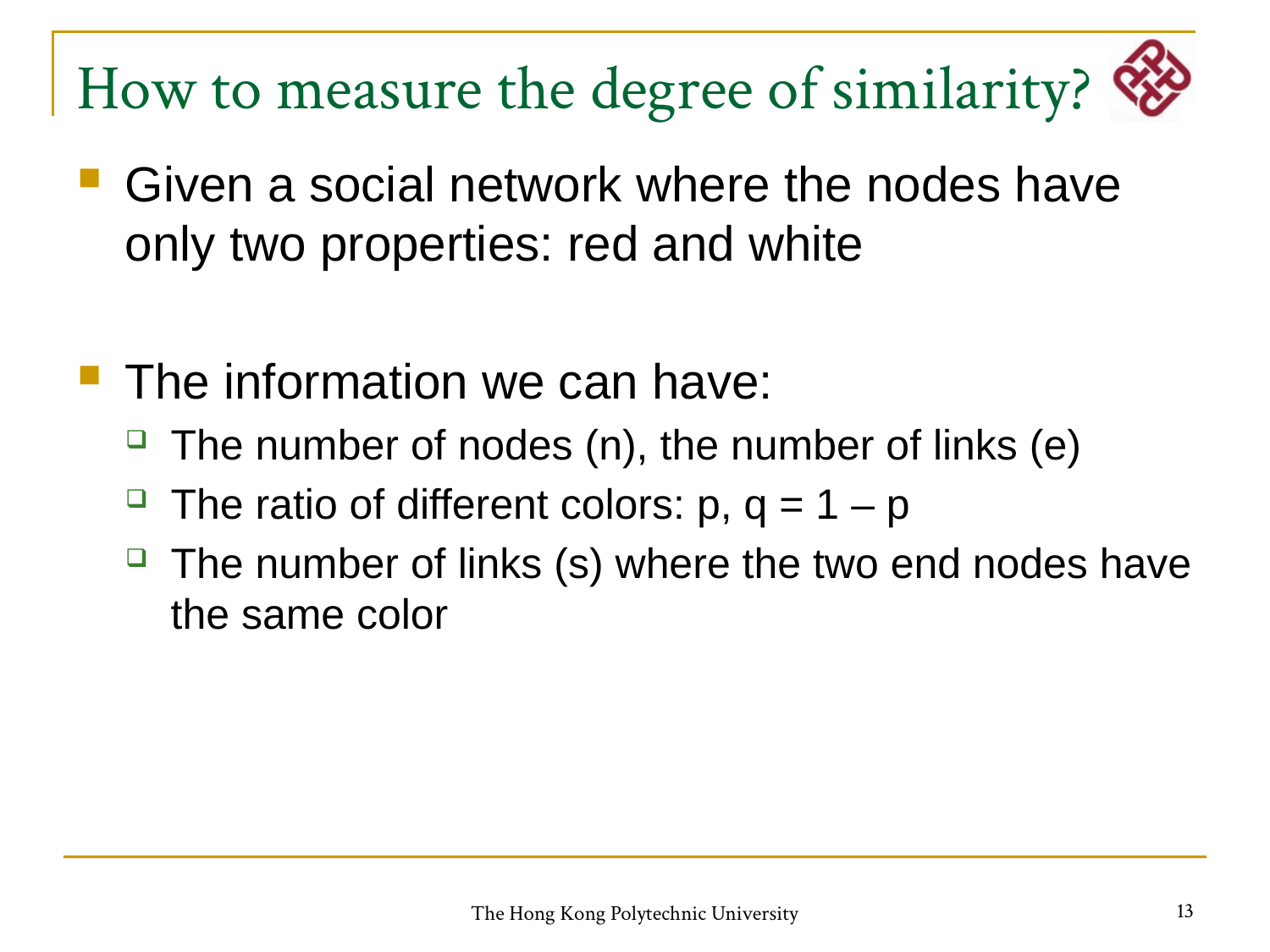

How to measure the degree of similarity?
Given a social network where the nodes have only two properties: red and white

The information we can have:
The number of nodes (n), the number of links (e)
The ratio of different colors: p, q = 1 – p
The number of links (s) where the two end nodes have the same color

13
The Hong Kong Polytechnic University